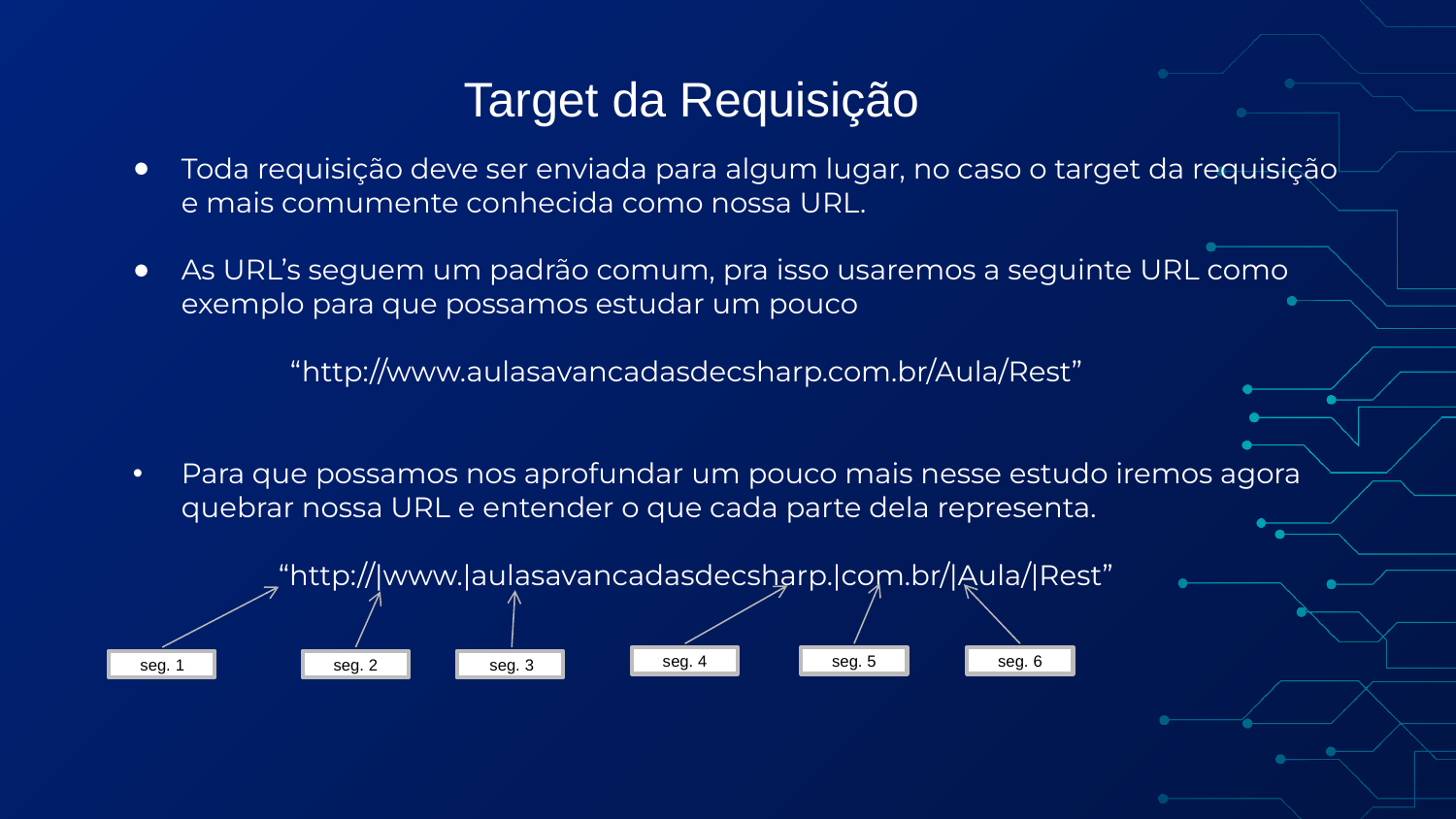

# Target da Requisição
Toda requisição deve ser enviada para algum lugar, no caso o target da requisição e mais comumente conhecida como nossa URL.

As URL’s seguem um padrão comum, pra isso usaremos a seguinte URL como exemplo para que possamos estudar um pouco

                     “http://www.aulasavancadasdecsharp.com.br/Aula/Rest”

Para que possamos nos aprofundar um pouco mais nesse estudo iremos agora quebrar nossa URL e entender o que cada parte dela representa.

	“http://|www.|aulasavancadasdecsharp.|com.br/|Aula/|Rest”
seg. 4
seg. 5
seg. 6
seg. 1
seg. 2
seg. 3